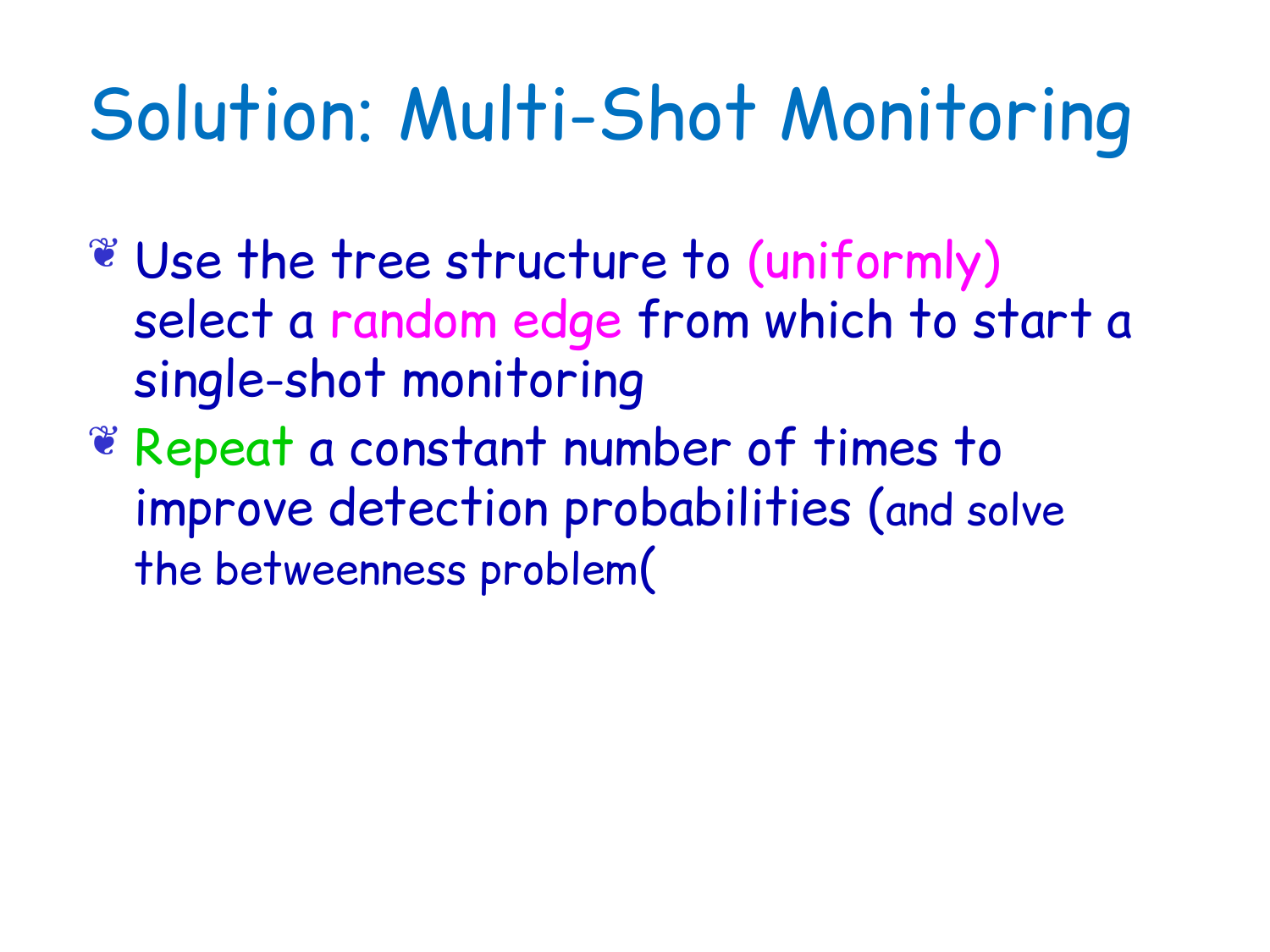

# Solution: Multi-Shot Monitoring
Use the tree structure to (uniformly) select a random edge from which to start a single-shot monitoring
Repeat a constant number of times to improve detection probabilities (and solve the betweenness problem(